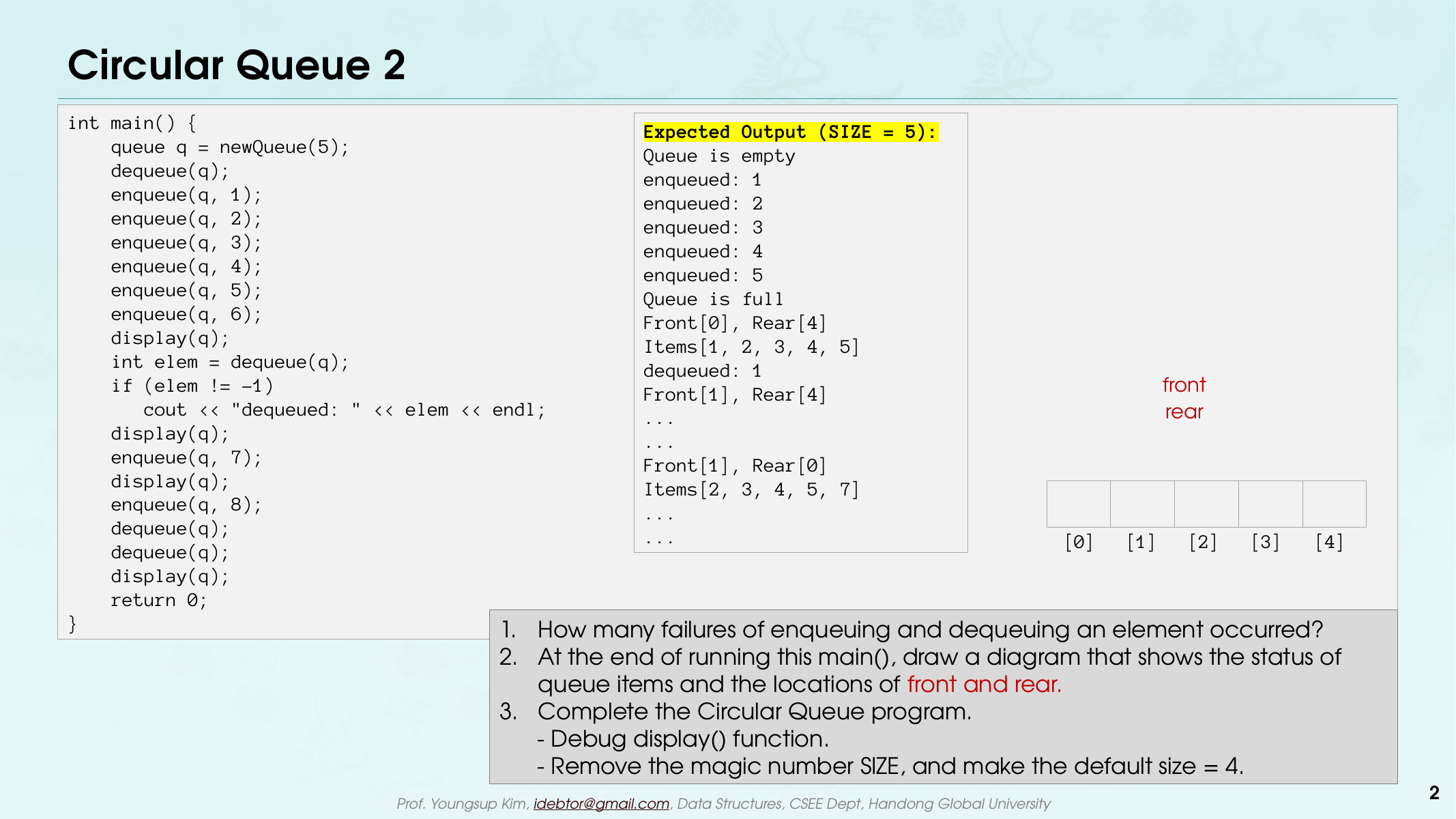

# Circular Queue 2
int main() {
    queue q = newQueue(5);
    dequeue(q);
    enqueue(q, 1);
    enqueue(q, 2);
    enqueue(q, 3);
    enqueue(q, 4);
    enqueue(q, 5);
    enqueue(q, 6);
    display(q);
    int elem = dequeue(q);
    if (elem != -1)
       cout << "dequeued: " << elem << endl;
    display(q);
    enqueue(q, 7);
    display(q);
    enqueue(q, 8);
    dequeue(q);
    dequeue(q);
    display(q);
    return 0;
}
Expected Output (SIZE = 5):
Queue is empty
enqueued: 1
enqueued: 2
enqueued: 3
enqueued: 4
enqueued: 5
Queue is full
Front[0], Rear[4]
Items[1, 2, 3, 4, 5]
dequeued: 1
Front[1], Rear[4]
...
...
Front[1], Rear[0]
Items[2, 3, 4, 5, 7]
...
...
front
rear

[2]
[3]
[4]
[0]
[1]
How many failures of enqueuing and dequeuing an element occurred?
At the end of running this main(), draw a diagram that shows the status of queue items and the locations of front and rear.
Complete the Circular Queue program.
      - Debug display() function.
      - Remove the magic number SIZE, and make the default size = 4.
2